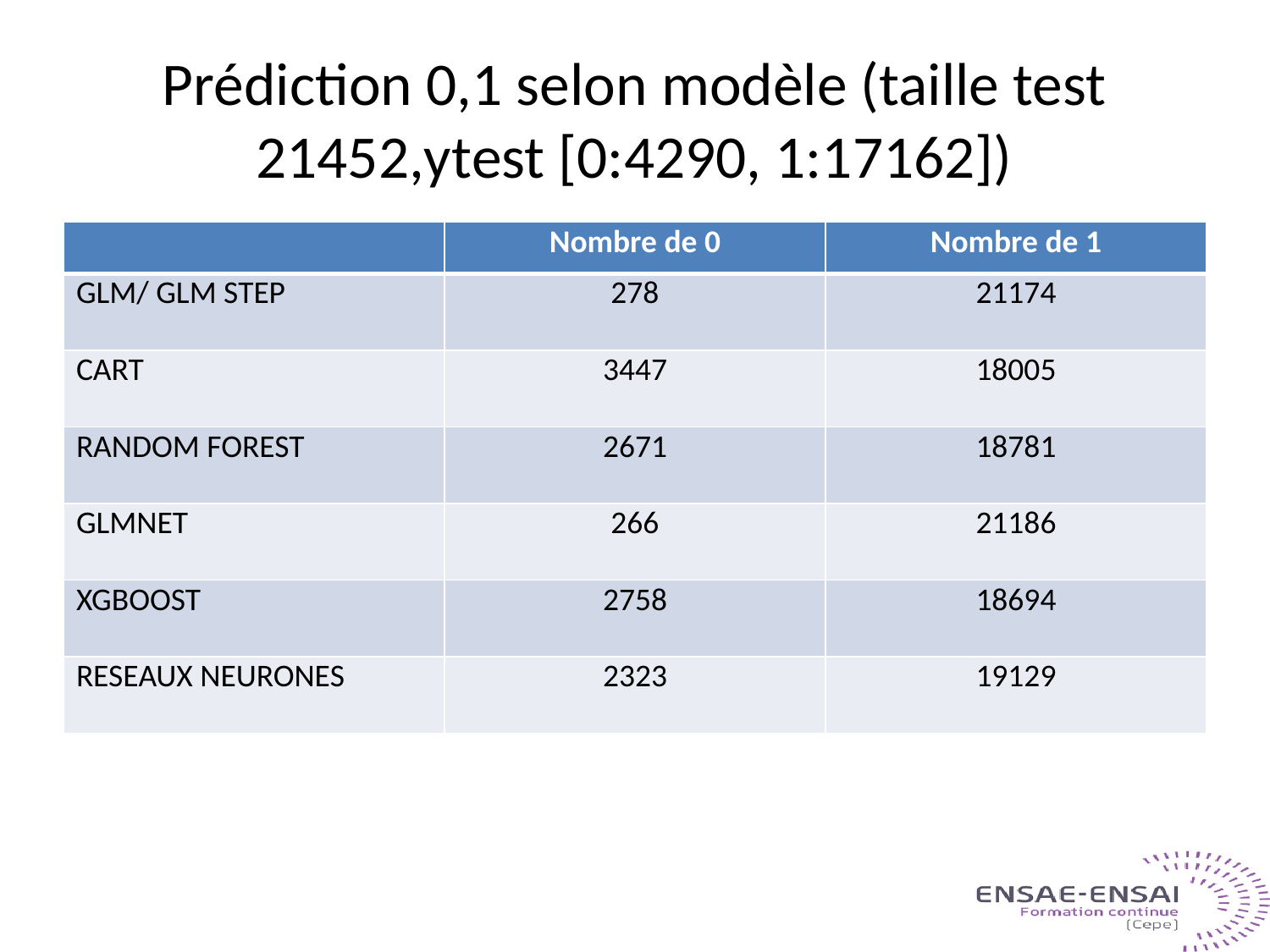

# Prédiction 0,1 selon modèle (taille test 21452,ytest [0:4290, 1:17162])

|  | Nombre de 0 | Nombre de 1 |
| --- | --- | --- |
| GLM/ GLM STEP | 278 | 21174 |
| CART | 3447 | 18005 |
| RANDOM FOREST | 2671 | 18781 |
| GLMNET | 266 | 21186 |
| XGBOOST | 2758 | 18694 |
| RESEAUX NEURONES | 2323 | 19129 |